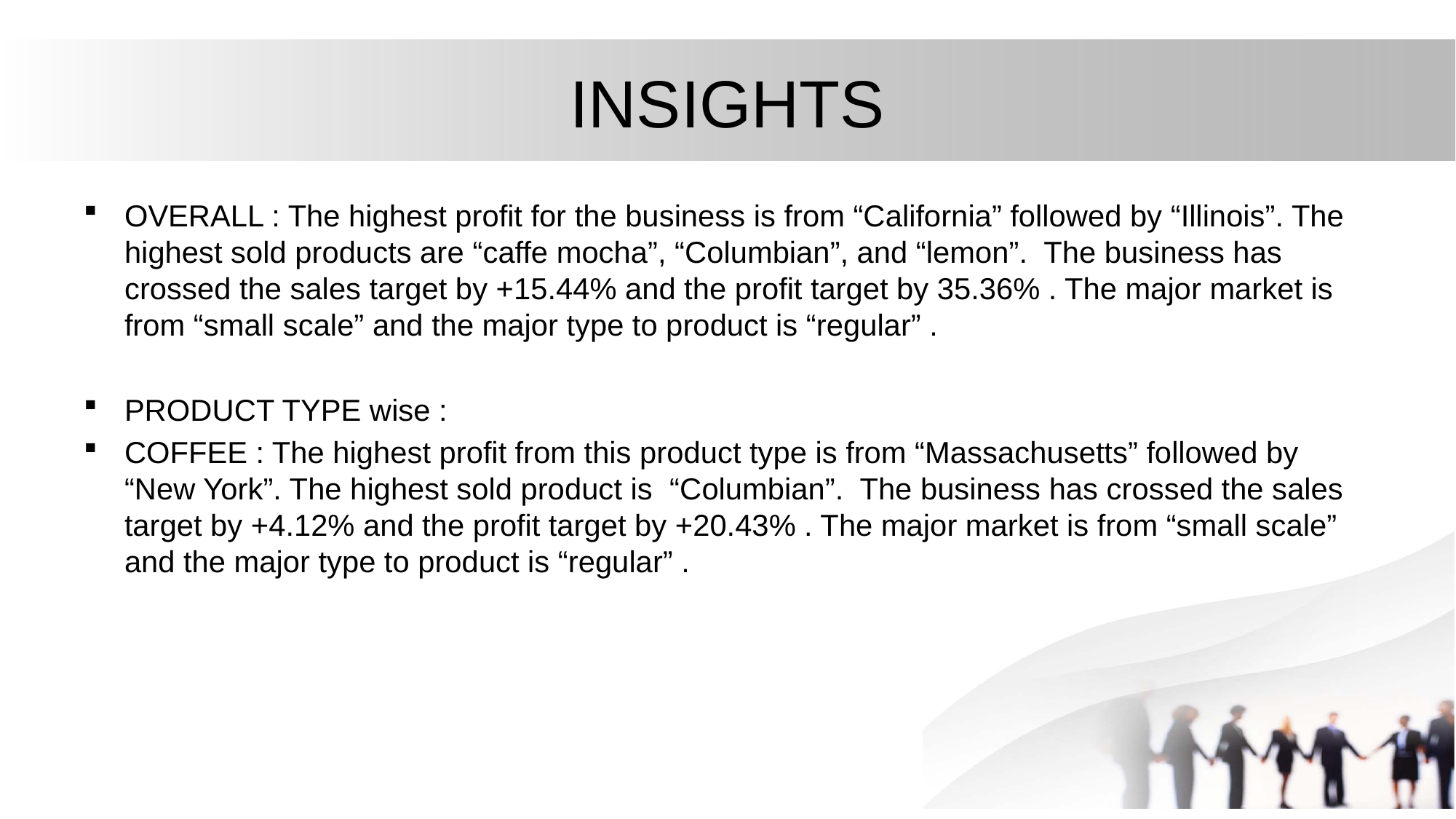

# INSIGHTS
OVERALL : The highest profit for the business is from “California” followed by “Illinois”. The highest sold products are “caffe mocha”, “Columbian”, and “lemon”.  The business has crossed the sales target by +15.44% and the profit target by 35.36% . The major market is from “small scale” and the major type to product is “regular” .

PRODUCT TYPE wise :
COFFEE : The highest profit from this product type is from “Massachusetts” followed by “New York”. The highest sold product is  “Columbian”.  The business has crossed the sales target by +4.12% and the profit target by +20.43% . The major market is from “small scale” and the major type to product is “regular” .